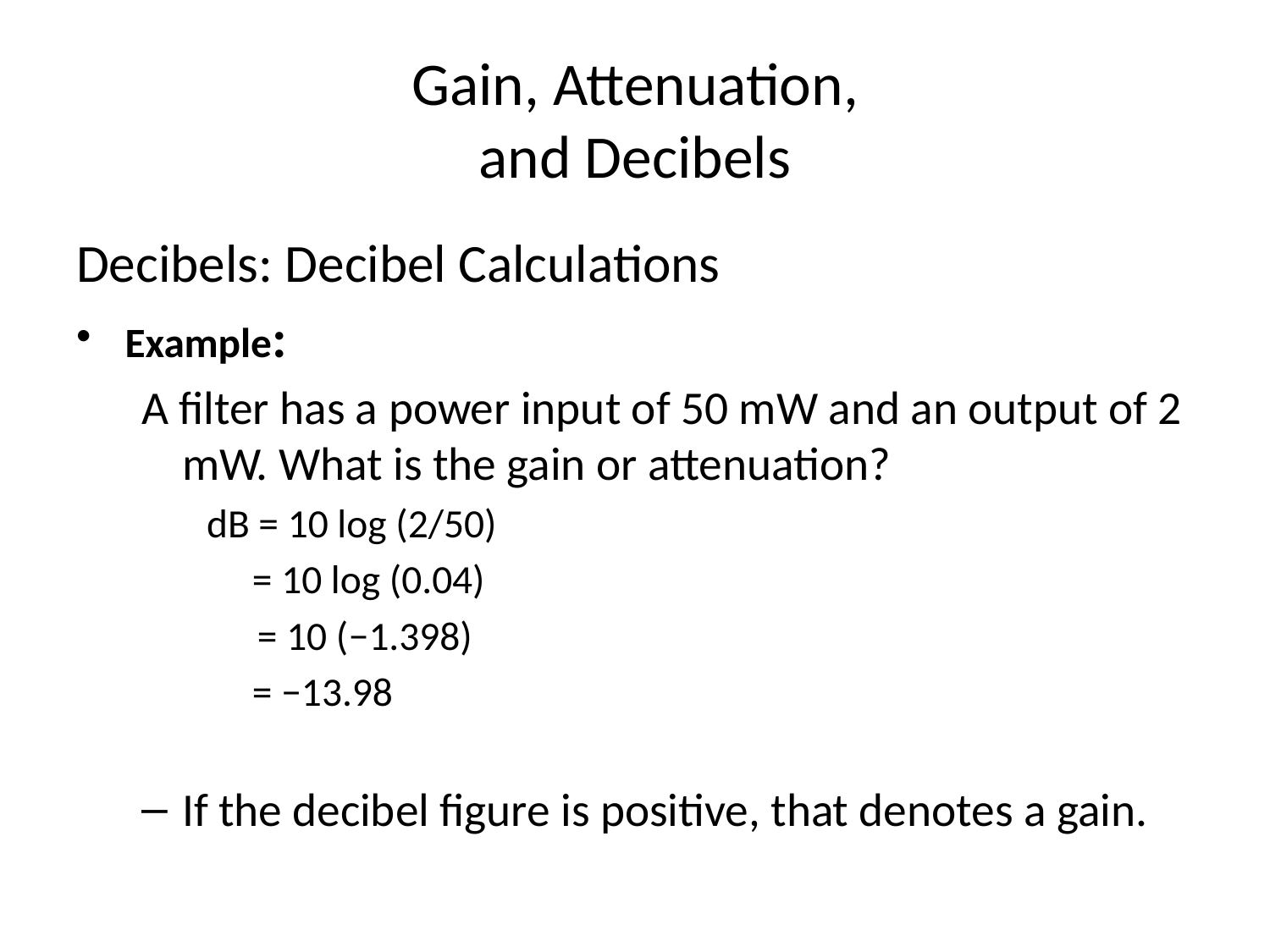

# Gain, Attenuation, and Decibels
Decibels: Decibel Calculations
Example:
A filter has a power input of 50 mW and an output of 2 mW. What is the gain or attenuation?
dB = 10 log (2/50)
     = 10 log (0.04)
	  = 10 (−1.398)
     = −13.98

If the decibel figure is positive, that denotes a gain.